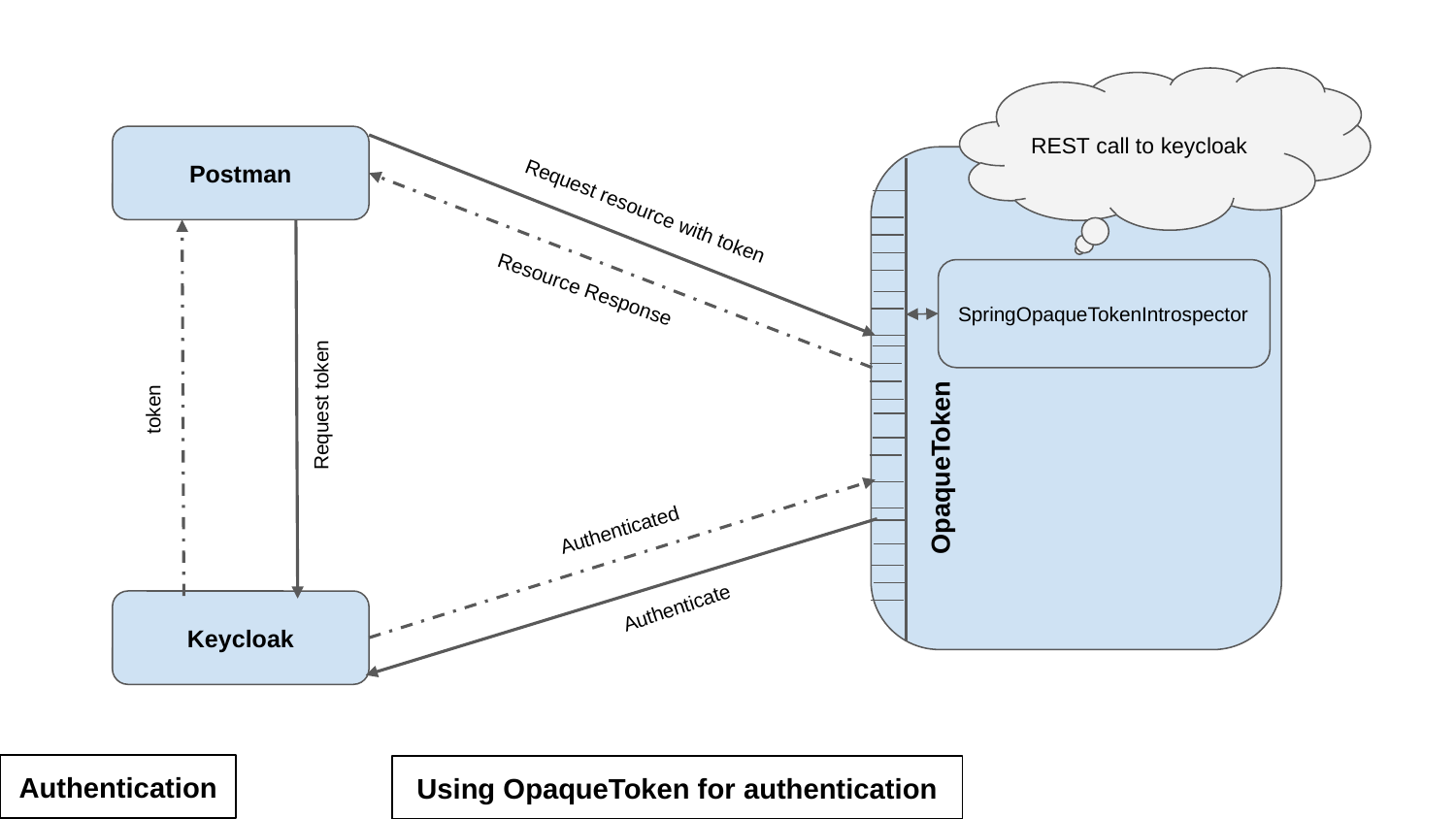

REST call to keycloak
Postman
Request resource with token

SpringOpaqueTokenIntrospector
Resource Response
Request token
token
OpaqueToken
Authenticated
Authenticate
Keycloak
Authentication
Using OpaqueToken for authentication